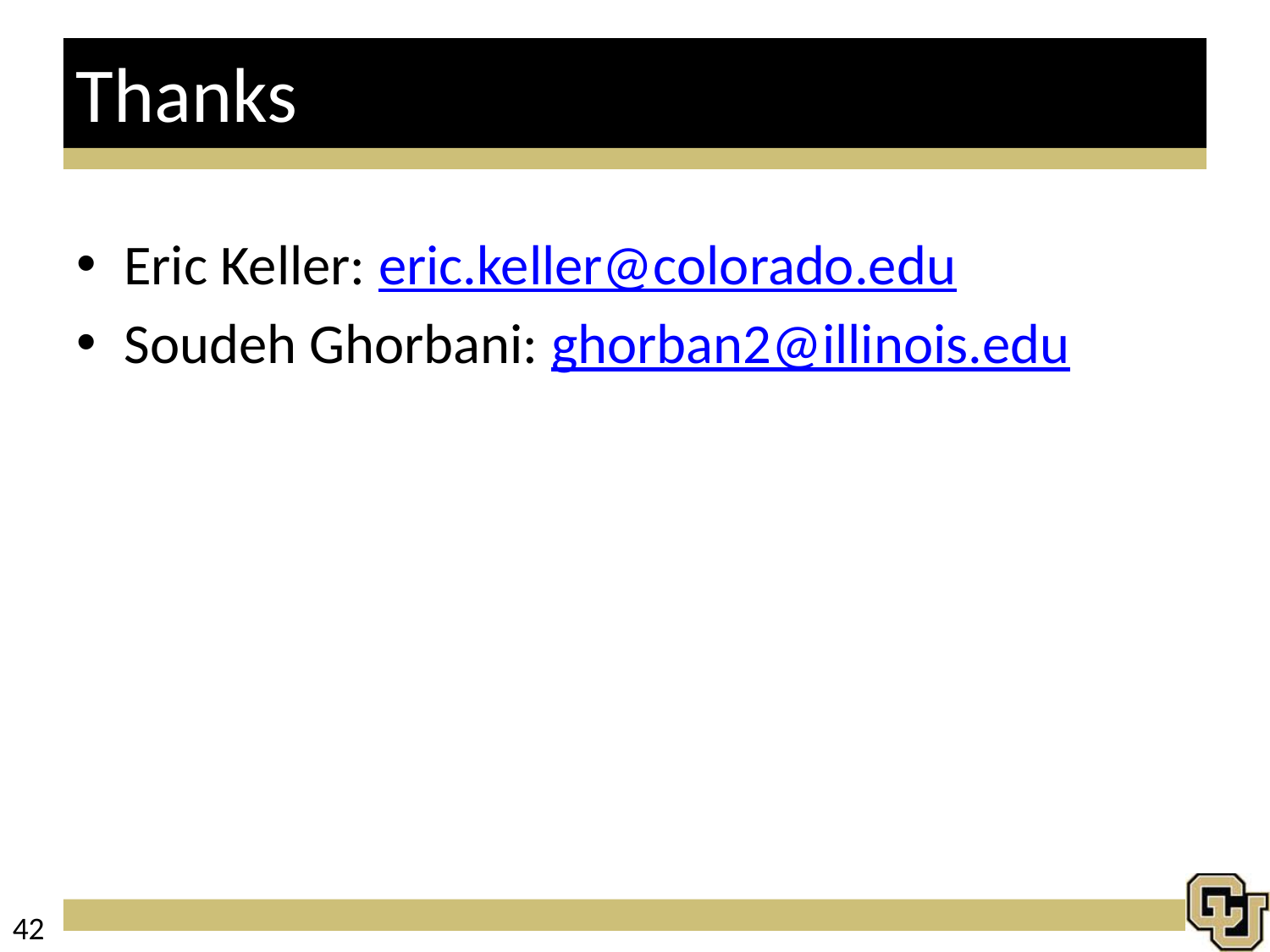

# Thanks
Eric Keller: eric.keller@colorado.edu
Soudeh Ghorbani: ghorban2@illinois.edu

42